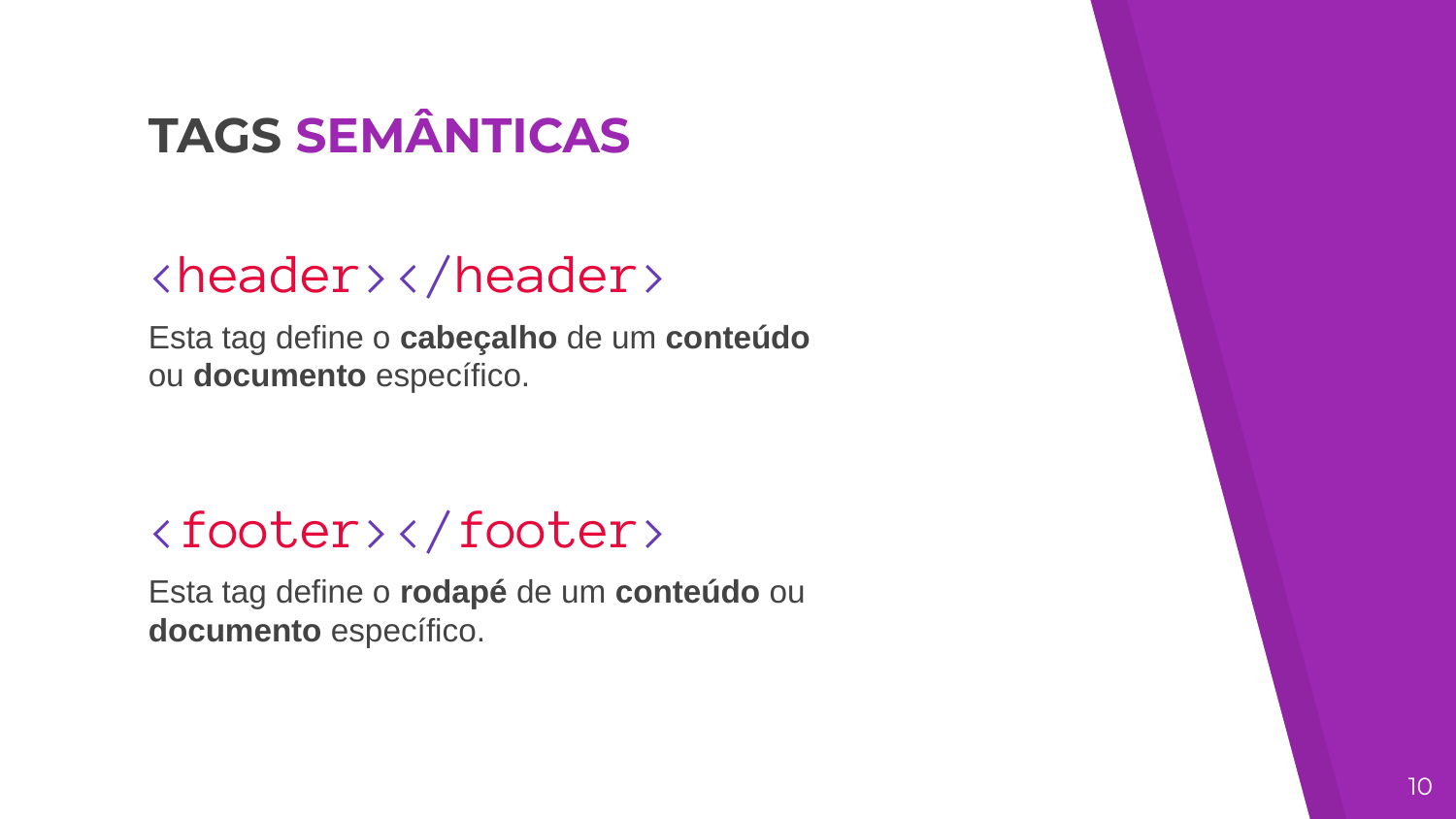

TAGS SEMÂNTICAS
<header></header>
Esta tag define o cabeçalho de um conteúdo ou documento específico.
<footer></footer>
Esta tag define o rodapé de um conteúdo ou documento específico.

10